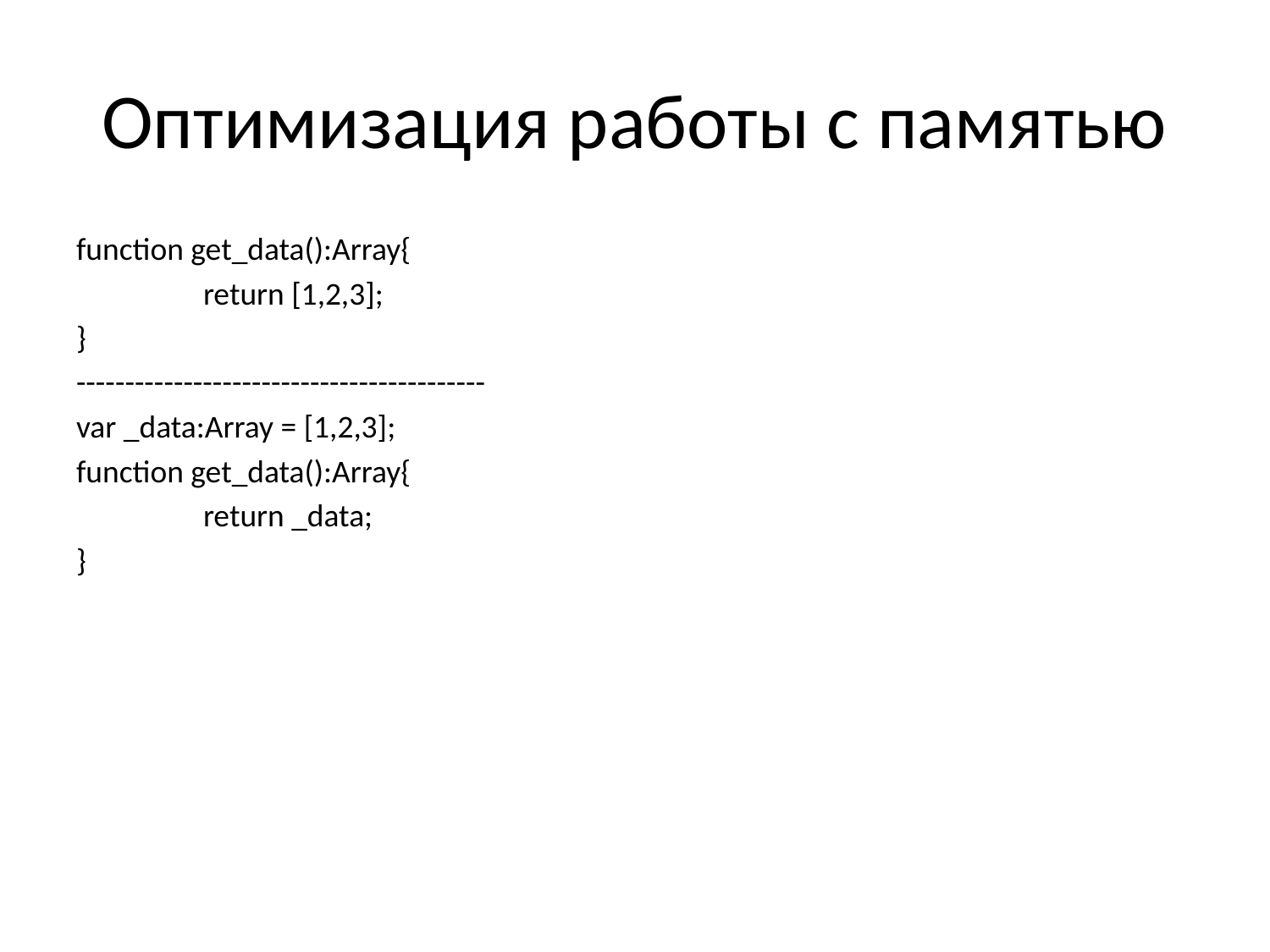

# Оптимизация работы с памятью
function get_data():Array{
	return [1,2,3];
}
------------------------------------------
var _data:Array = [1,2,3];
function get_data():Array{
	return _data;
}